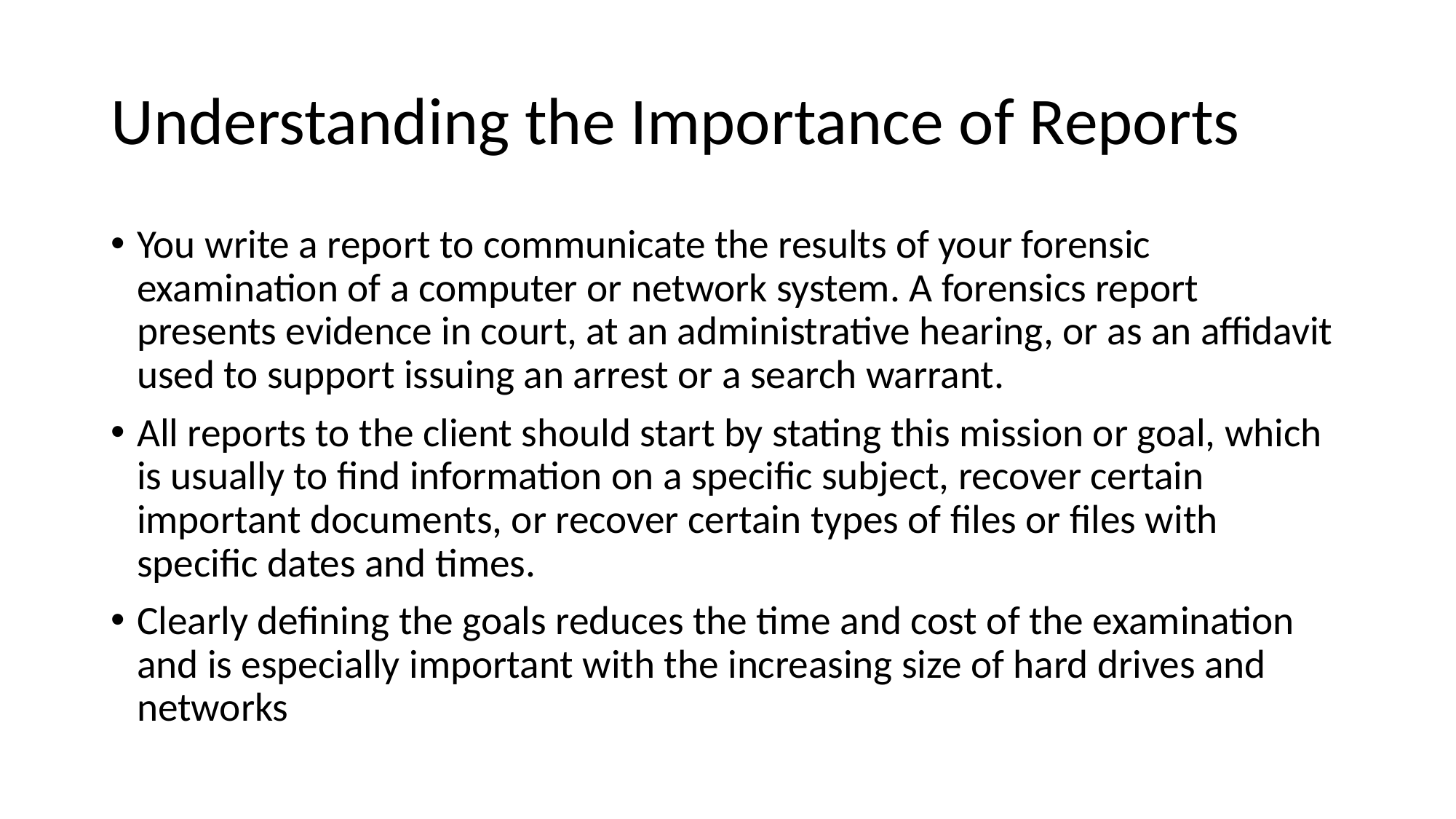

# Understanding the Importance of Reports
You write a report to communicate the results of your forensic examination of a computer or network system. A forensics report presents evidence in court, at an administrative hearing, or as an affidavit used to support issuing an arrest or a search warrant.
All reports to the client should start by stating this mission or goal, which is usually to find information on a specific subject, recover certain important documents, or recover certain types of files or files with specific dates and times.
Clearly defining the goals reduces the time and cost of the examination and is especially important with the increasing size of hard drives and networks